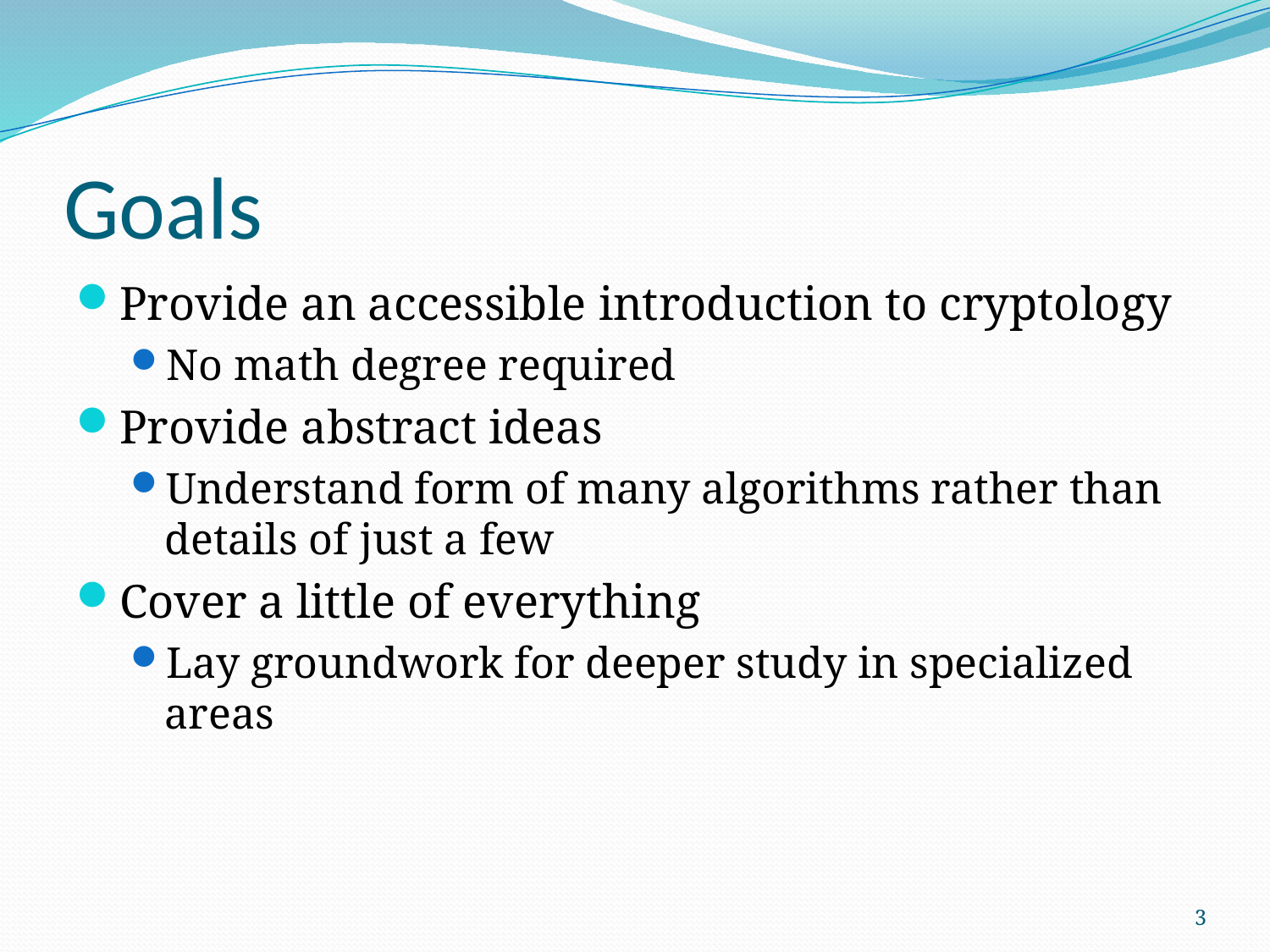

# Goals
Provide an accessible introduction to cryptology
No math degree required
Provide abstract ideas
Understand form of many algorithms rather than details of just a few
Cover a little of everything
Lay groundwork for deeper study in specialized areas
3